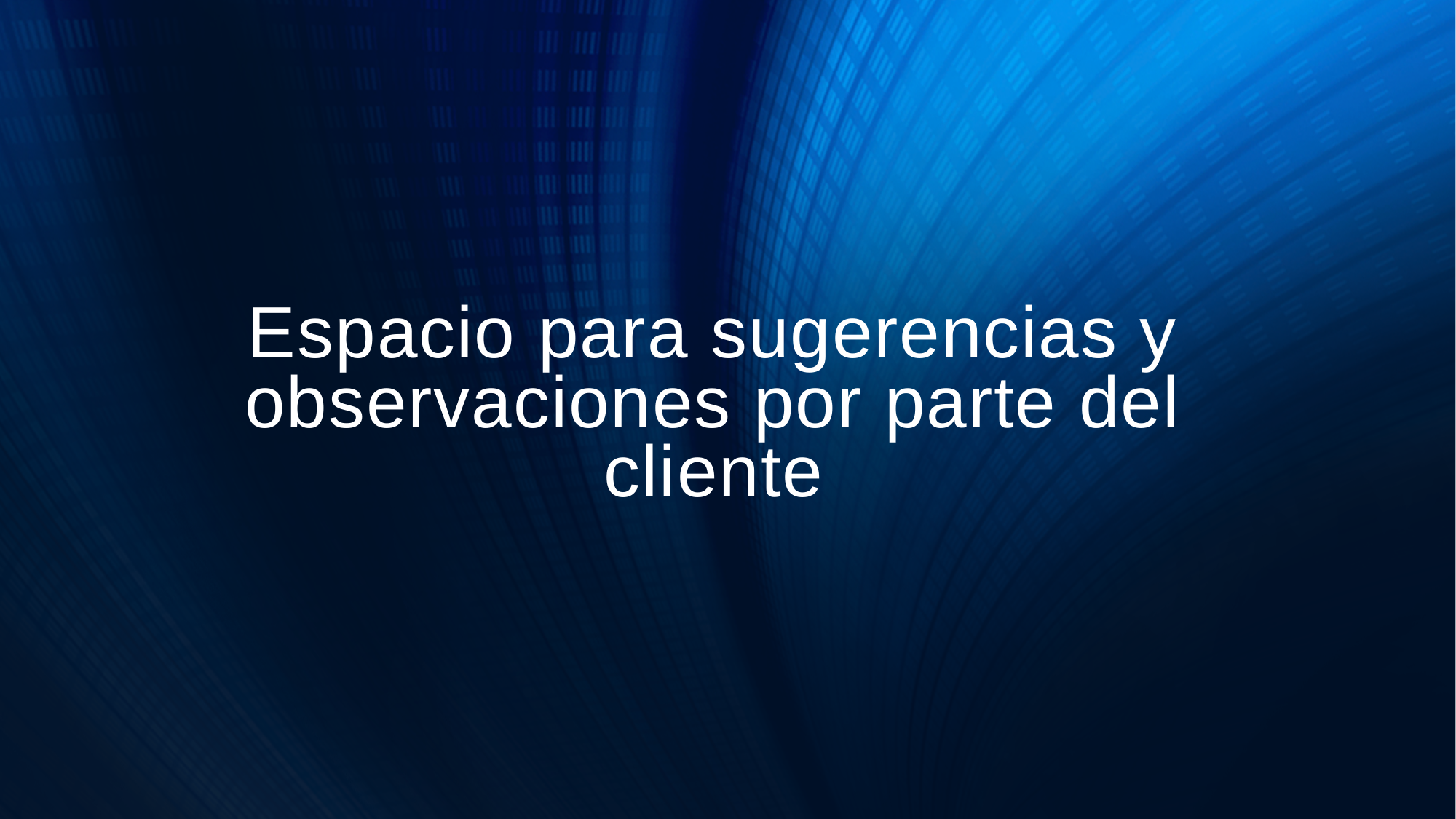

# Espacio para sugerencias y observaciones por parte del cliente